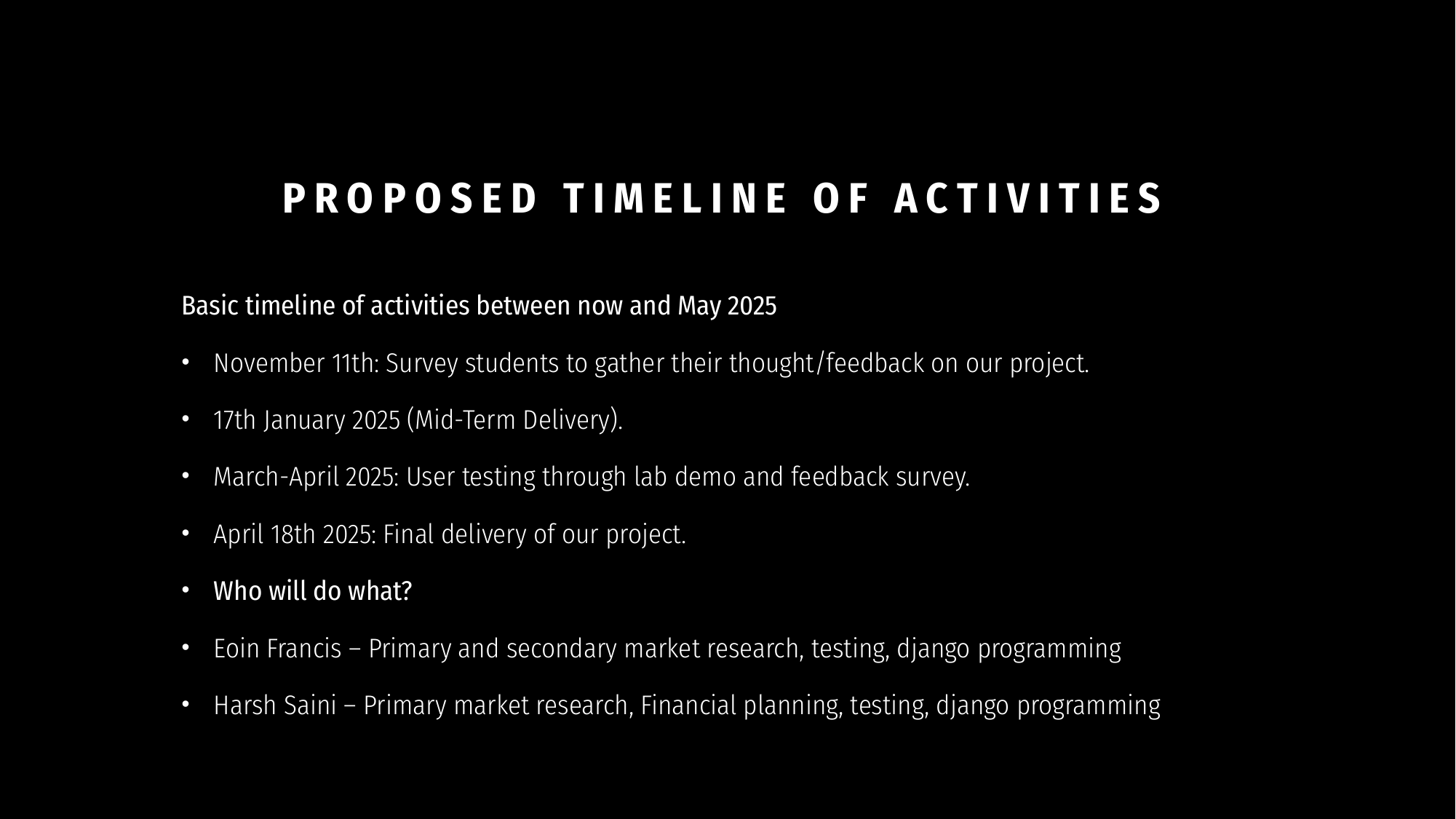

# Proposed Timeline of Activities
Basic timeline of activities between now and May 2025
November 11th: Survey students to gather their thought/feedback on our project.
17th January 2025 (Mid-Term Delivery).
March-April 2025: User testing through lab demo and feedback survey.
April 18th 2025: Final delivery of our project.
Who will do what?
Eoin Francis – Primary and secondary market research, testing, django programming
Harsh Saini – Primary market research, Financial planning, testing, django programming